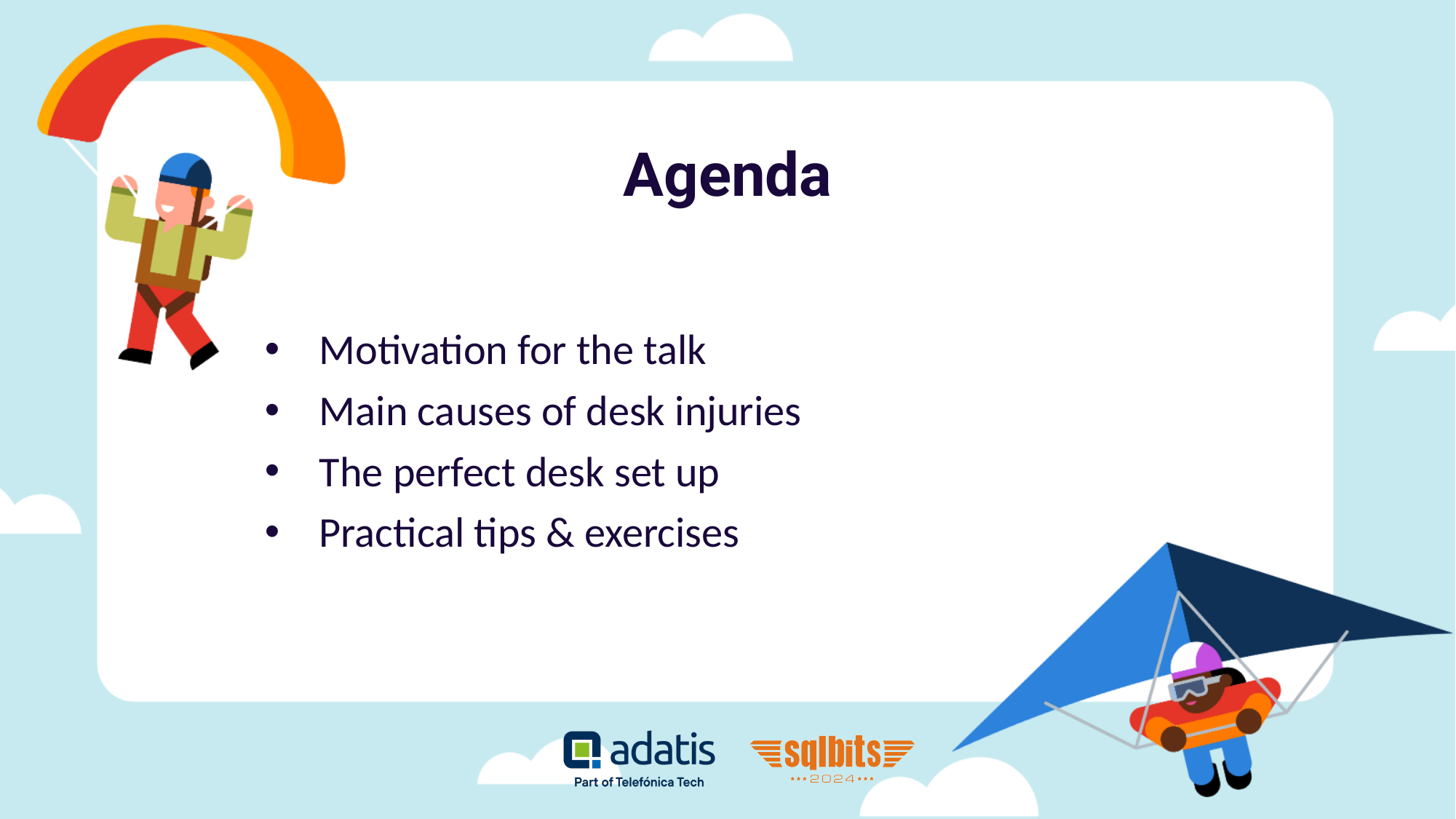

# Agenda
Motivation for the talk
Main causes of desk injuries
The perfect desk set up
Practical tips & exercises